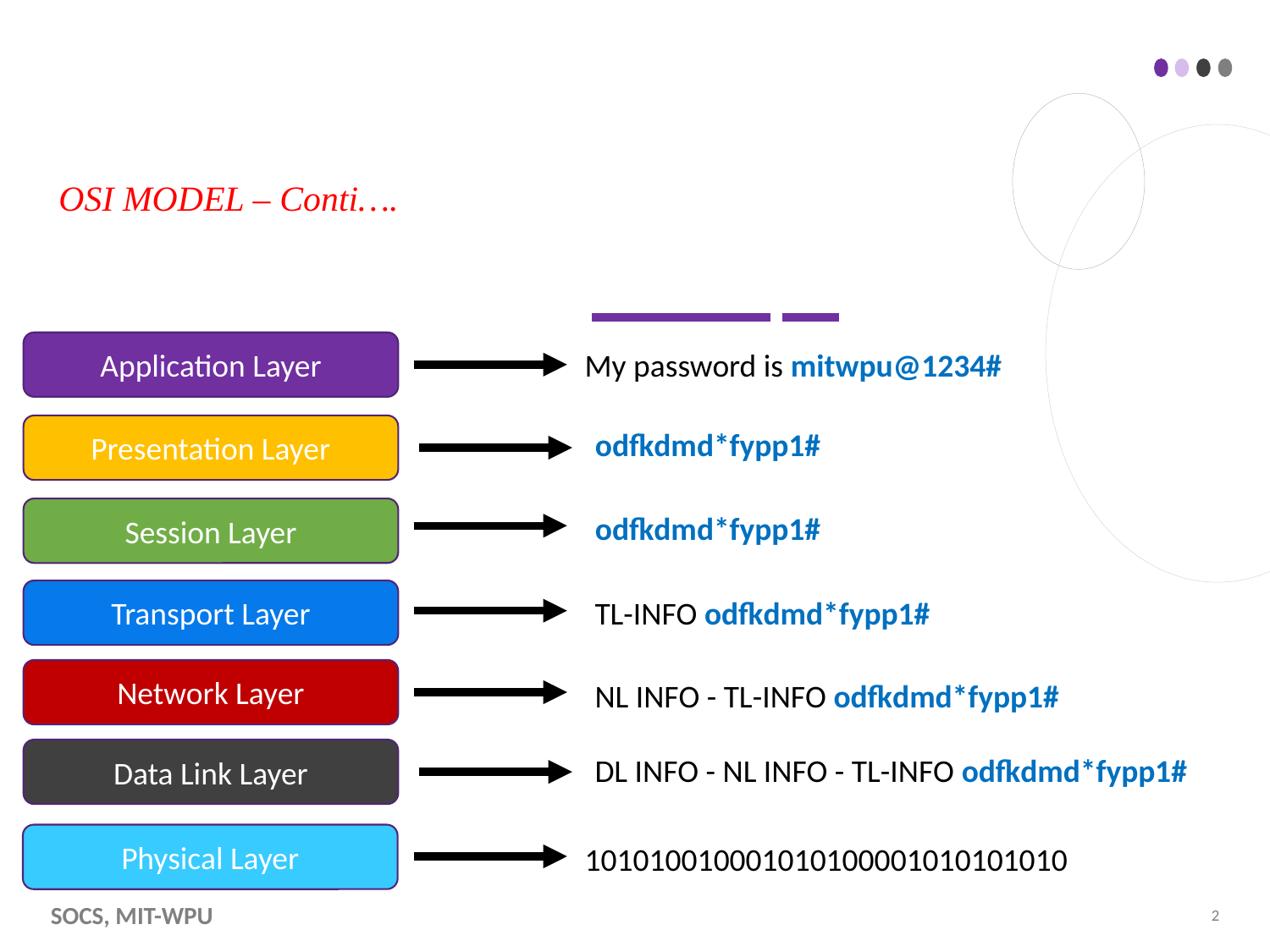

# OSI Model – Conti….
Application Layer

My password is mitwpu@1234#
Presentation Layer
odfkdmd*fypp1#
Session Layer
odfkdmd*fypp1#
Transport Layer
TL-INFO odfkdmd*fypp1#
Network Layer
NL INFO - TL-INFO odfkdmd*fypp1#
Data Link Layer
DL INFO - NL INFO - TL-INFO odfkdmd*fypp1#
Physical Layer
101010010001010100001010101010
SoCS, MIT-WPU
2